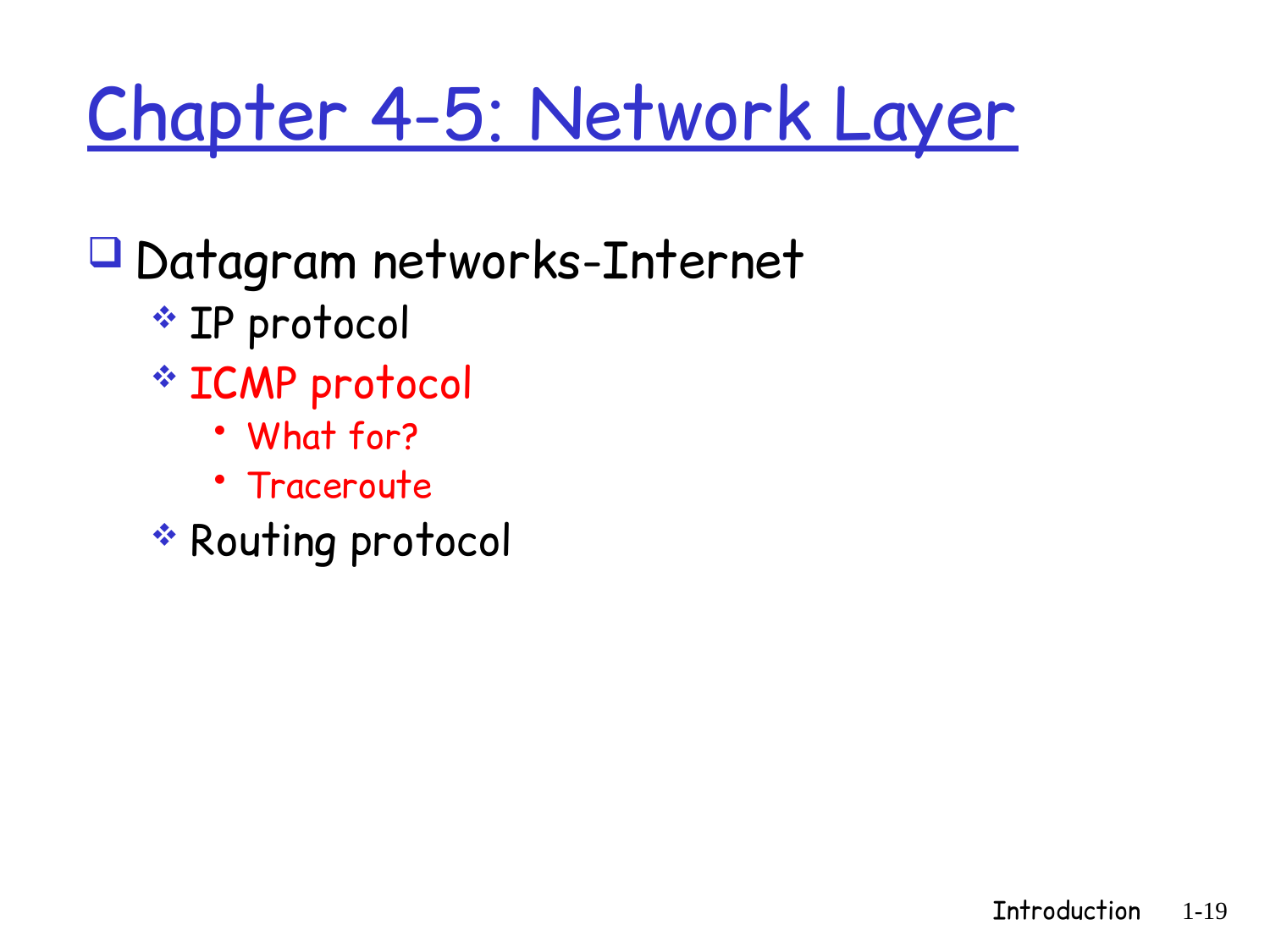

# Chapter 4-5: Network Layer
Datagram networks-Internet
IP protocol
ICMP protocol
What for?
Traceroute
Routing protocol

 Introduction
1-19